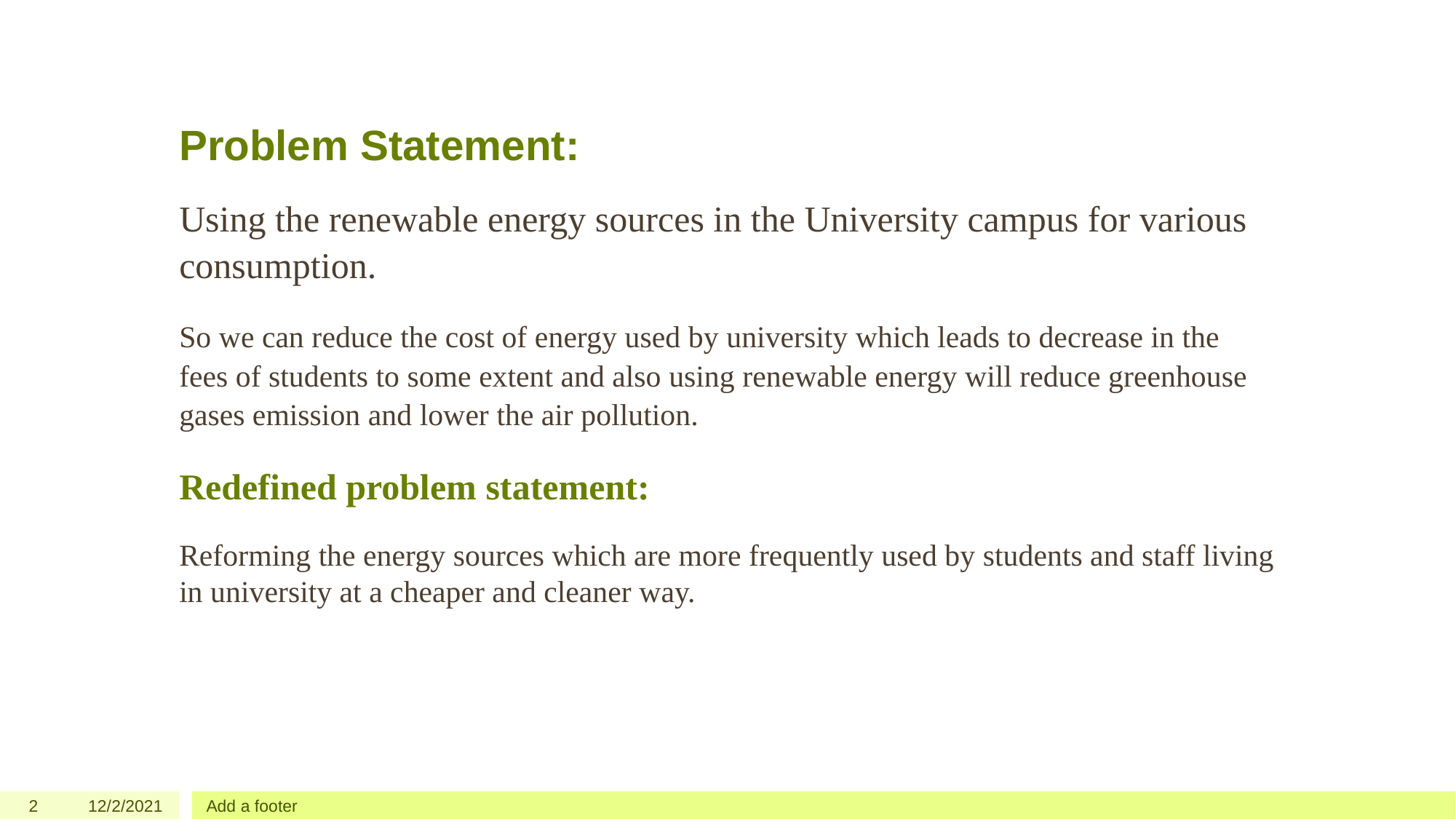

# Problem Statement:
Using the renewable energy sources in the University campus for various consumption.
So we can reduce the cost of energy used by university which leads to decrease in the fees of students to some extent and also using renewable energy will reduce greenhouse gases emission and lower the air pollution.
Redefined problem statement:
Reforming the energy sources which are more frequently used by students and staff living in university at a cheaper and cleaner way.

2
12/2/2021
Add a footer